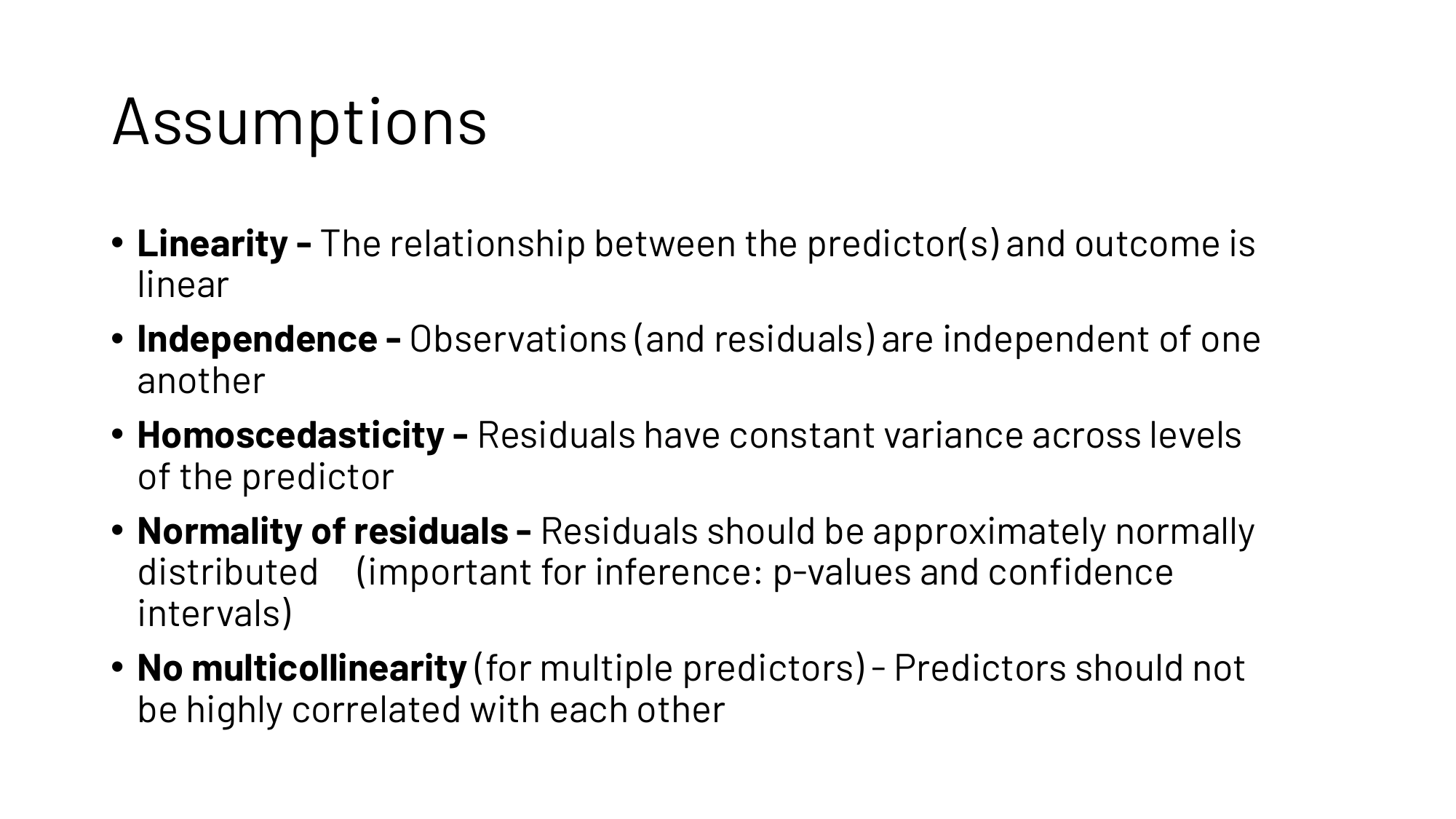

# Assumptions
Linearity - The relationship between the predictor(s) and outcome is linear
Independence - Observations (and residuals) are independent of one another
Homoscedasticity - Residuals have constant variance across levels of the predictor
Normality of residuals - Residuals should be approximately normally distributed (important for inference: p-values and confidence intervals)
No multicollinearity (for multiple predictors) - Predictors should not be highly correlated with each other